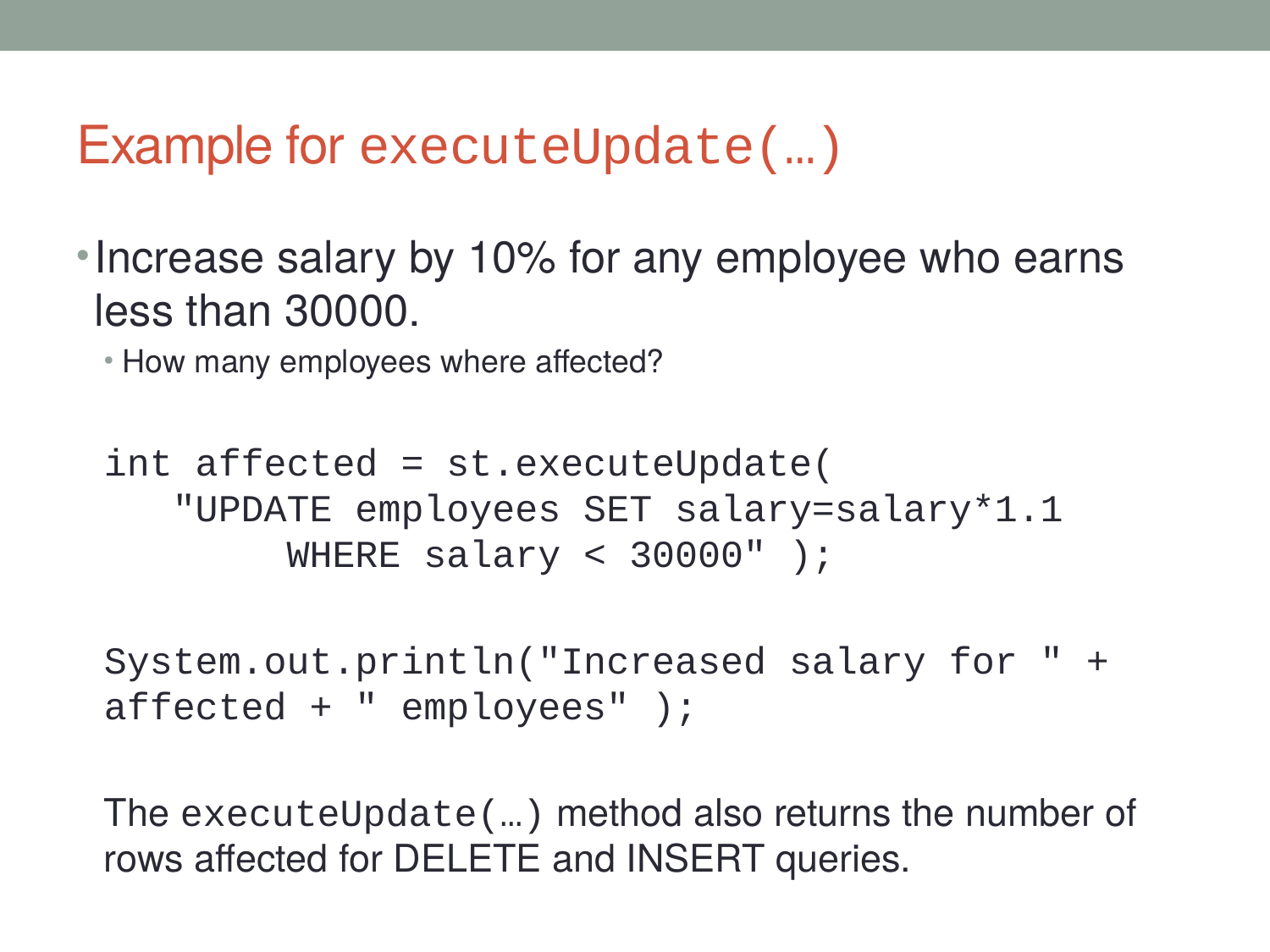

# Example for executeUpdate(…)
Increase salary by 10% for any employee who earns less than 30000.
How many employees where affected?

int affected = st.executeUpdate(
   "UPDATE employees SET salary=salary*1.1
        WHERE salary < 30000" );

System.out.println("Increased salary for " + affected + " employees" );

The executeUpdate(…) method also returns the number of rows affected for DELETE and INSERT queries.